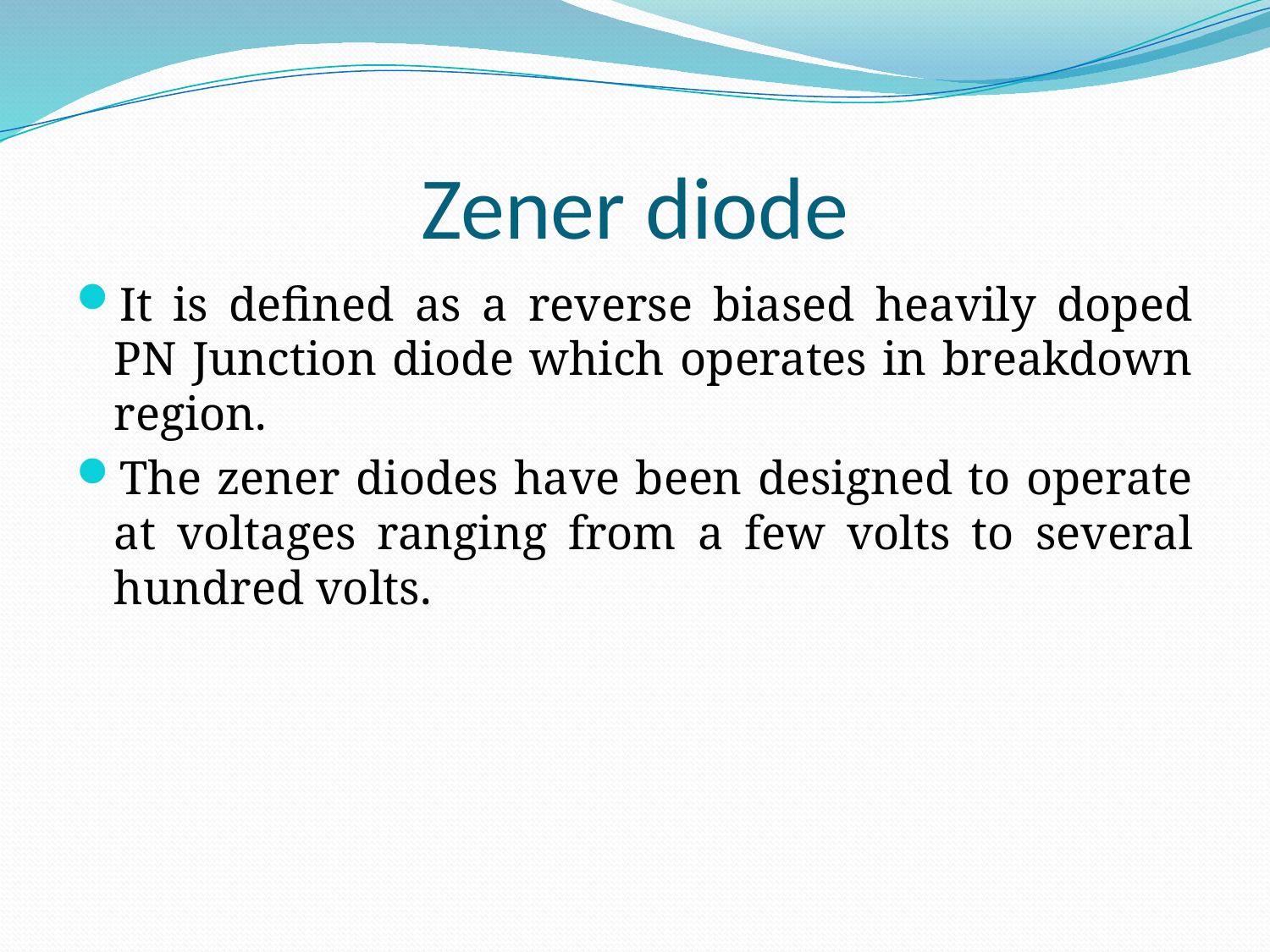

# Zener diode
It is defined as a reverse biased heavily doped PN Junction diode which operates in breakdown region.
The zener diodes have been designed to operate at voltages ranging from a few volts to several hundred volts.
4